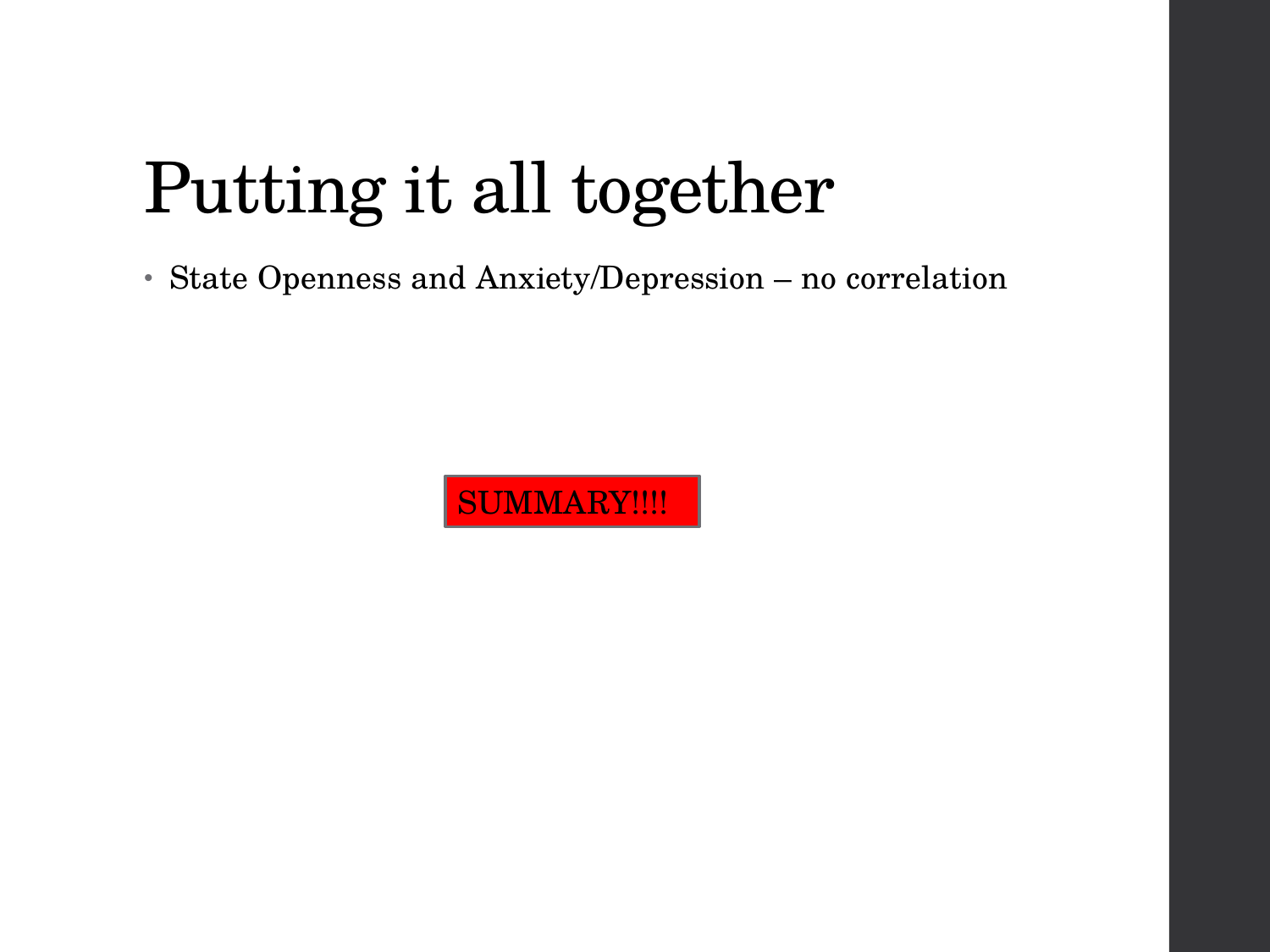

# Putting it all together
State Openness and Anxiety/Depression – no correlation
SUMMARY!!!!